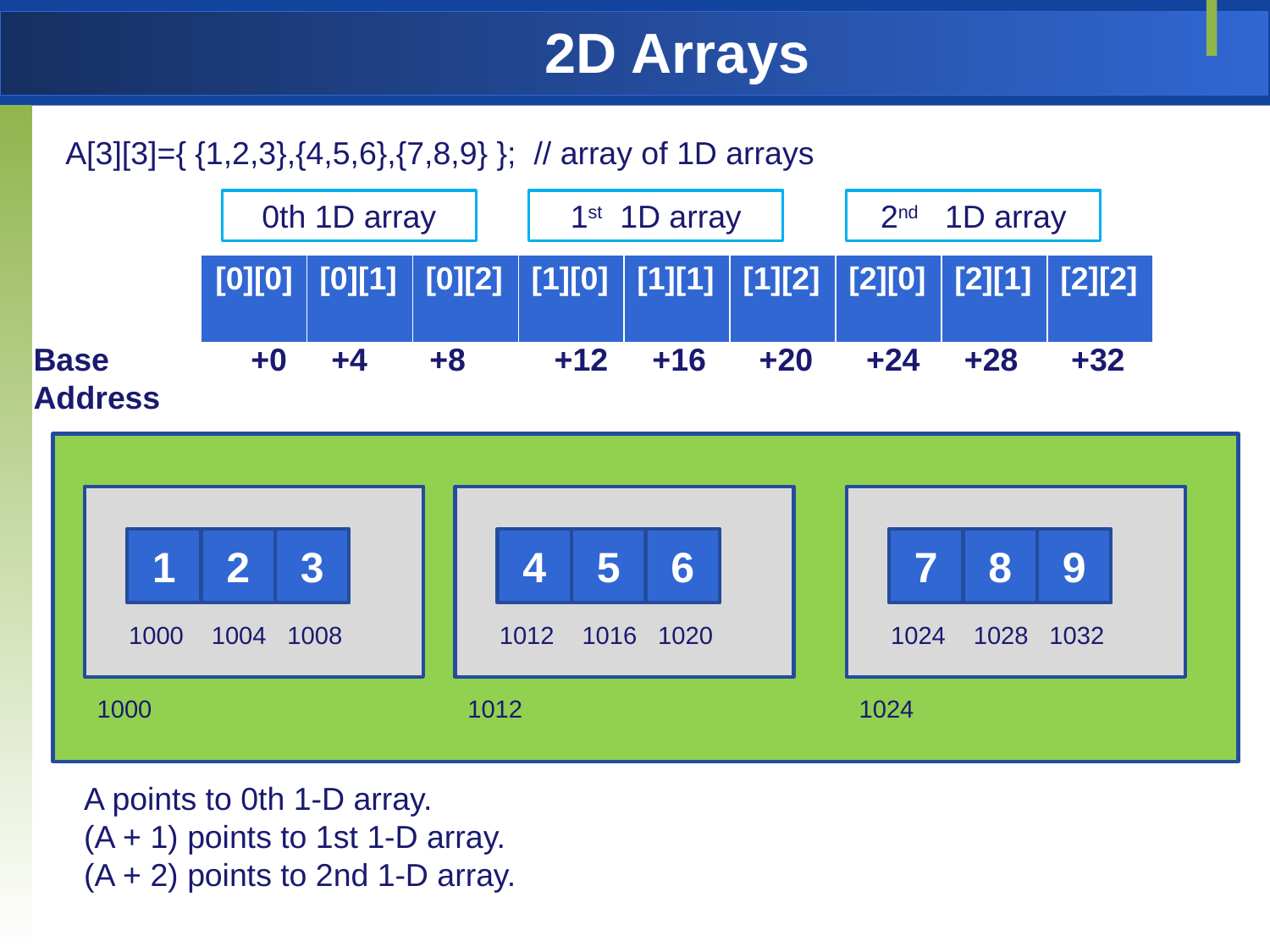

# 2D Arrays
A[3][3]={ {1,2,3},{4,5,6},{7,8,9} };  // array of 1D arrays
0th 1D array
1st  1D array
2nd   1D array
| [0][0] | [0][1] | [0][2] | [1][0] | [1][1] | [1][2] | [2][0] | [2][1] | [2][2] |
| --- | --- | --- | --- | --- | --- | --- | --- | --- |
Base                +0     +4       +8          +12     +16      +20      +24     +28      +32
Address

1
2
3
4
5
6
7
8
9
1000    1004   1008
1012    1016   1020
1024    1028   1032
1000
1012
1024
A points to 0th 1-D array.
(A + 1) points to 1st 1-D array.
(A + 2) points to 2nd 1-D array.